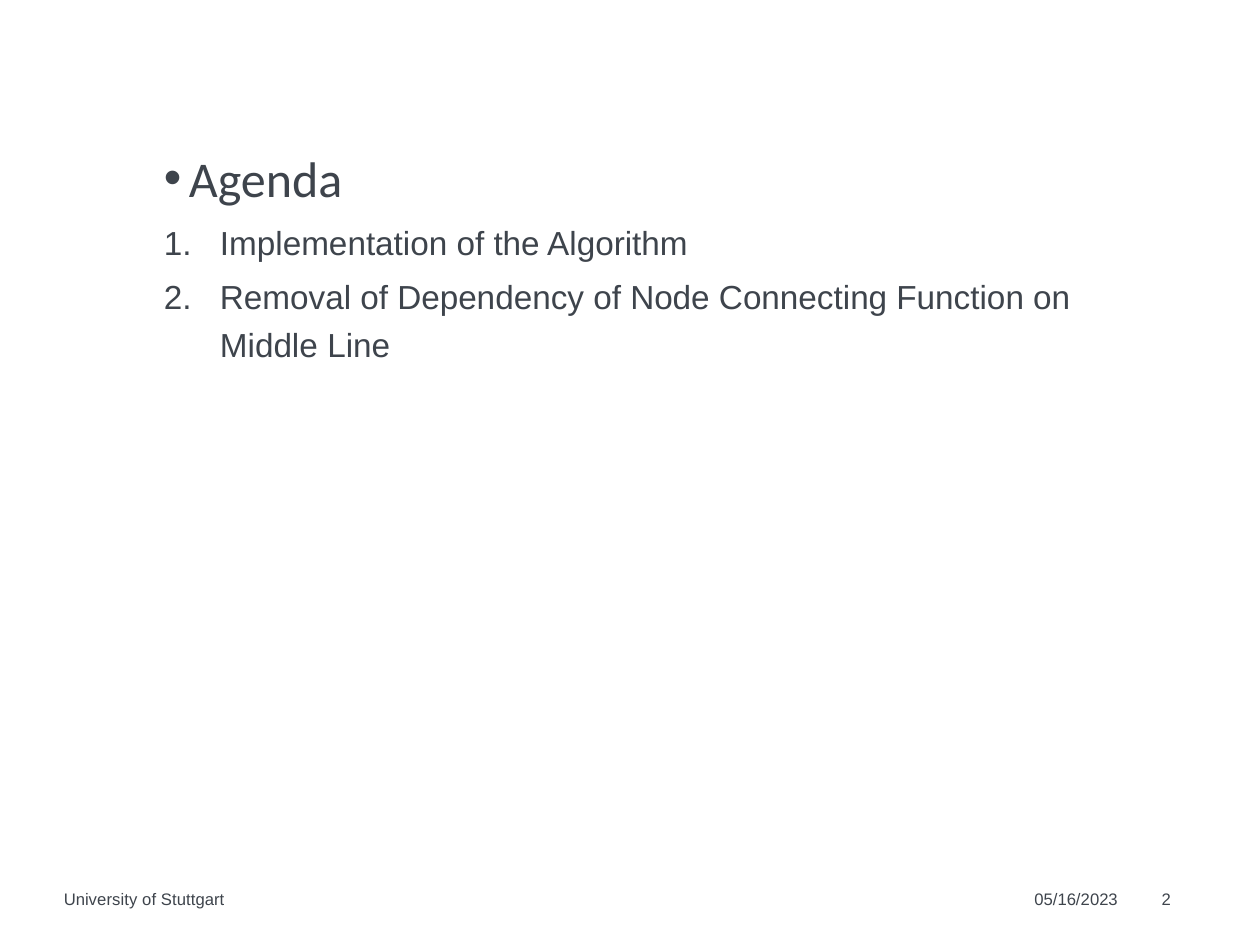

Agenda
Implementation of the Algorithm
Removal of Dependency of Node Connecting Function on Middle Line
University of Stuttgart
05/16/2023

2